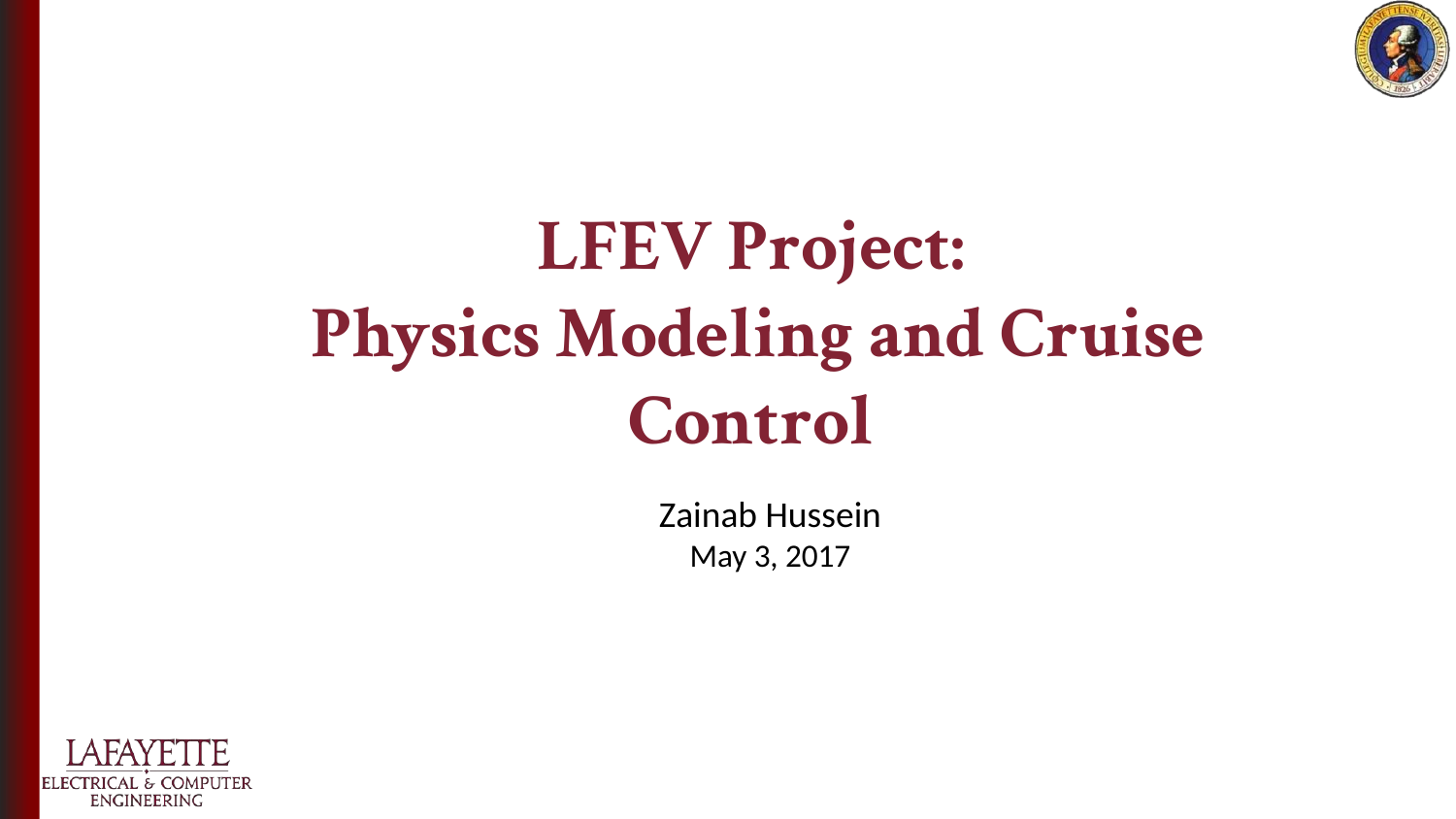

# LFEV Project: Physics Modeling and Cruise Control
Zainab Hussein
May 3, 2017